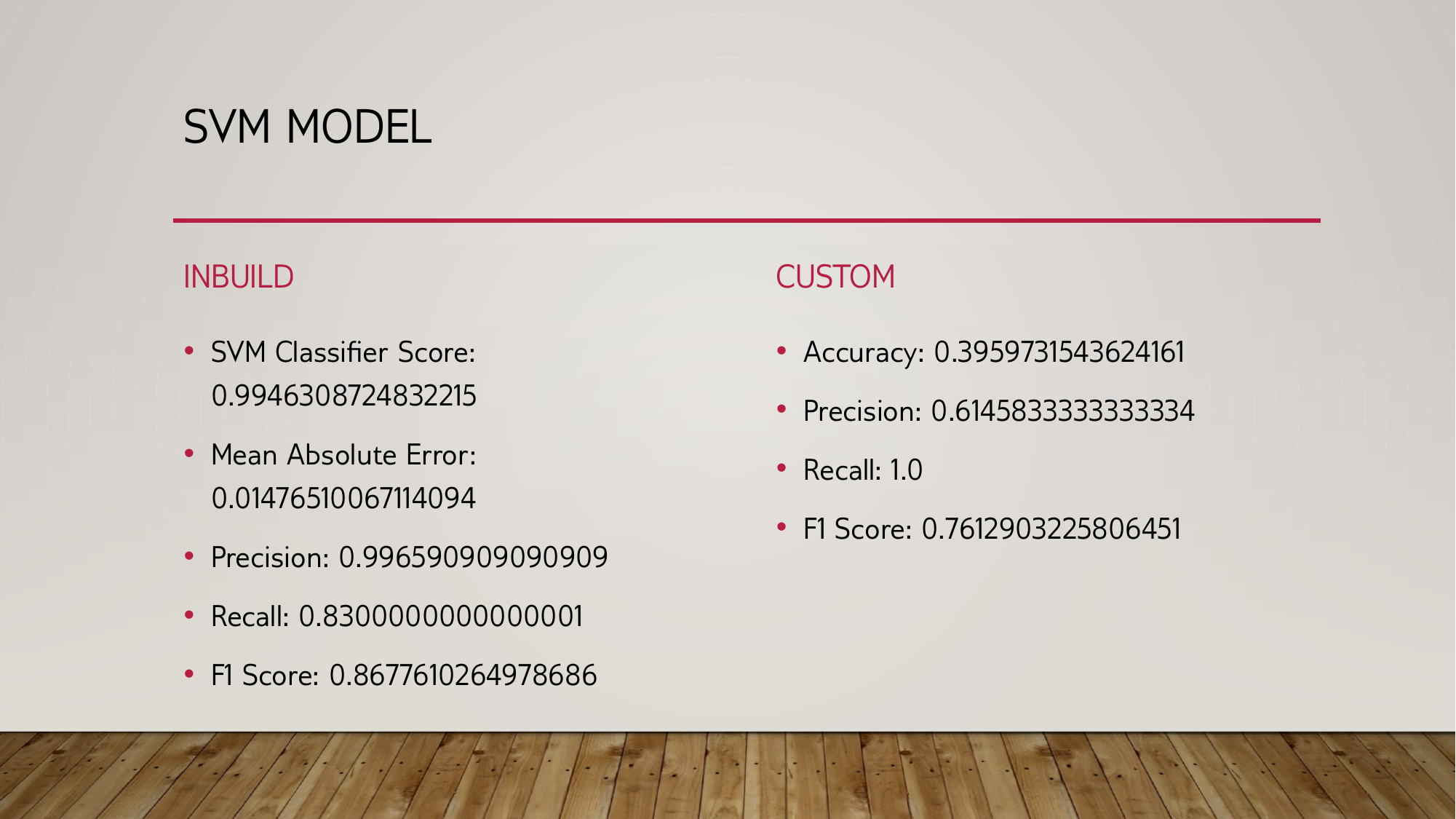

# SVM Model
Inbuild
Custom
Accuracy: 0.3959731543624161
Precision: 0.6145833333333334
Recall: 1.0
F1 Score: 0.7612903225806451
SVM Classifier Score: 0.9946308724832215
Mean Absolute Error: 0.01476510067114094
Precision: 0.996590909090909
Recall: 0.8300000000000001
F1 Score: 0.8677610264978686